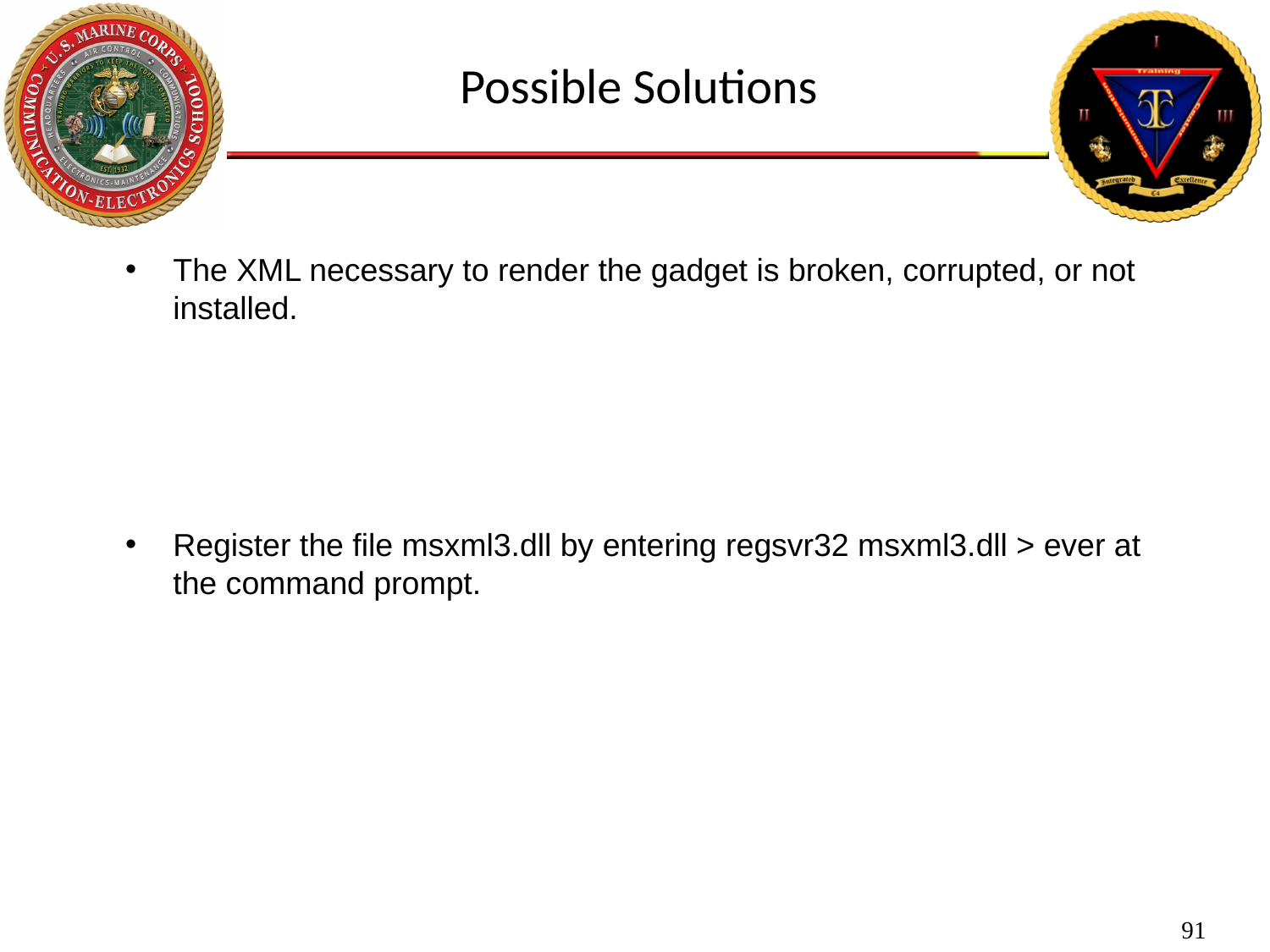

Possible Solutions
The XML necessary to render the gadget is broken, corrupted, or not installed.

Register the file msxml3.dll by entering regsvr32 msxml3.dll > ever at the command prompt.